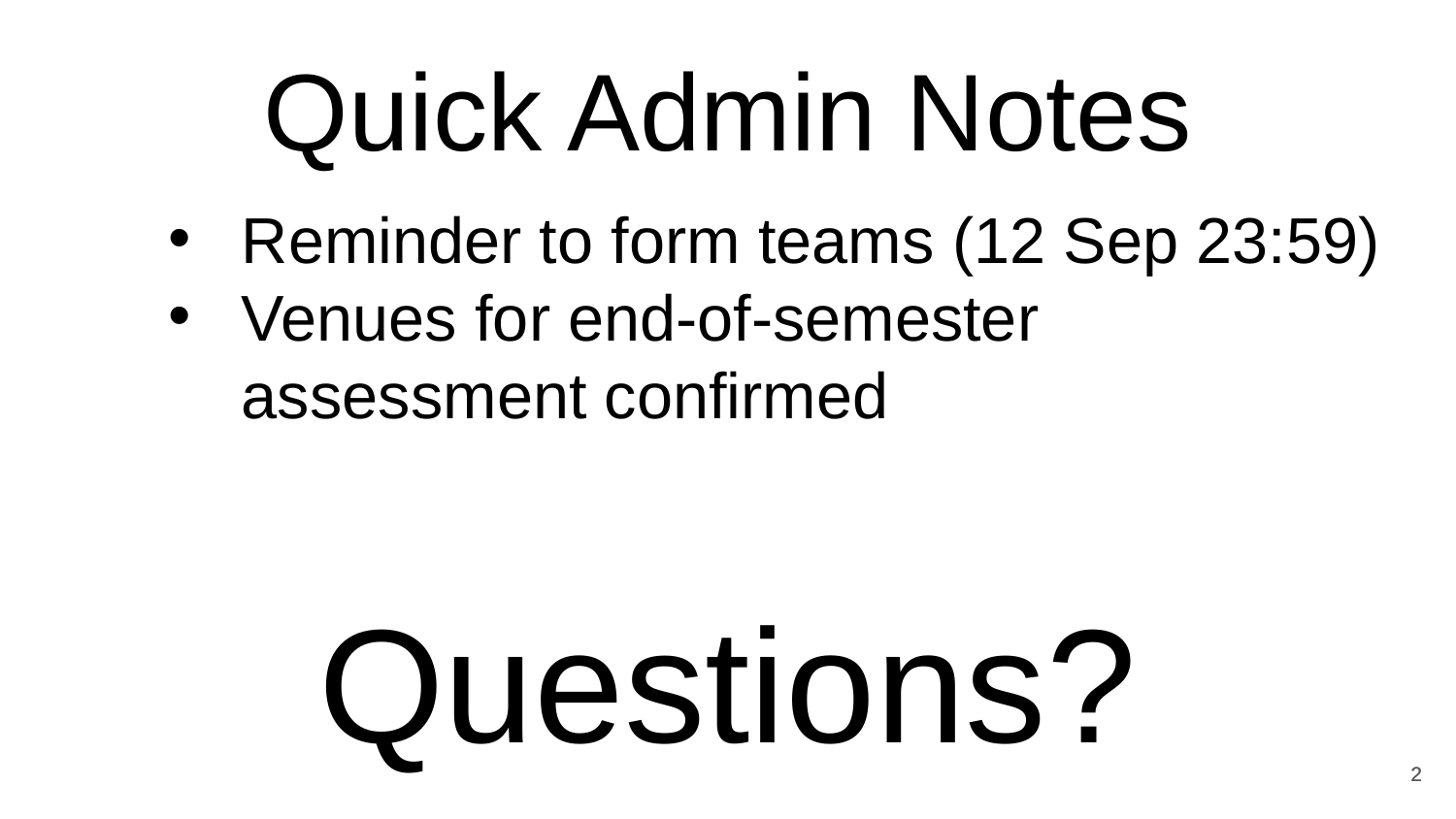

Quick Admin Notes
Reminder to form teams (12 Sep 23:59)
Venues for end-of-semester assessment confirmed

Questions?
2
2